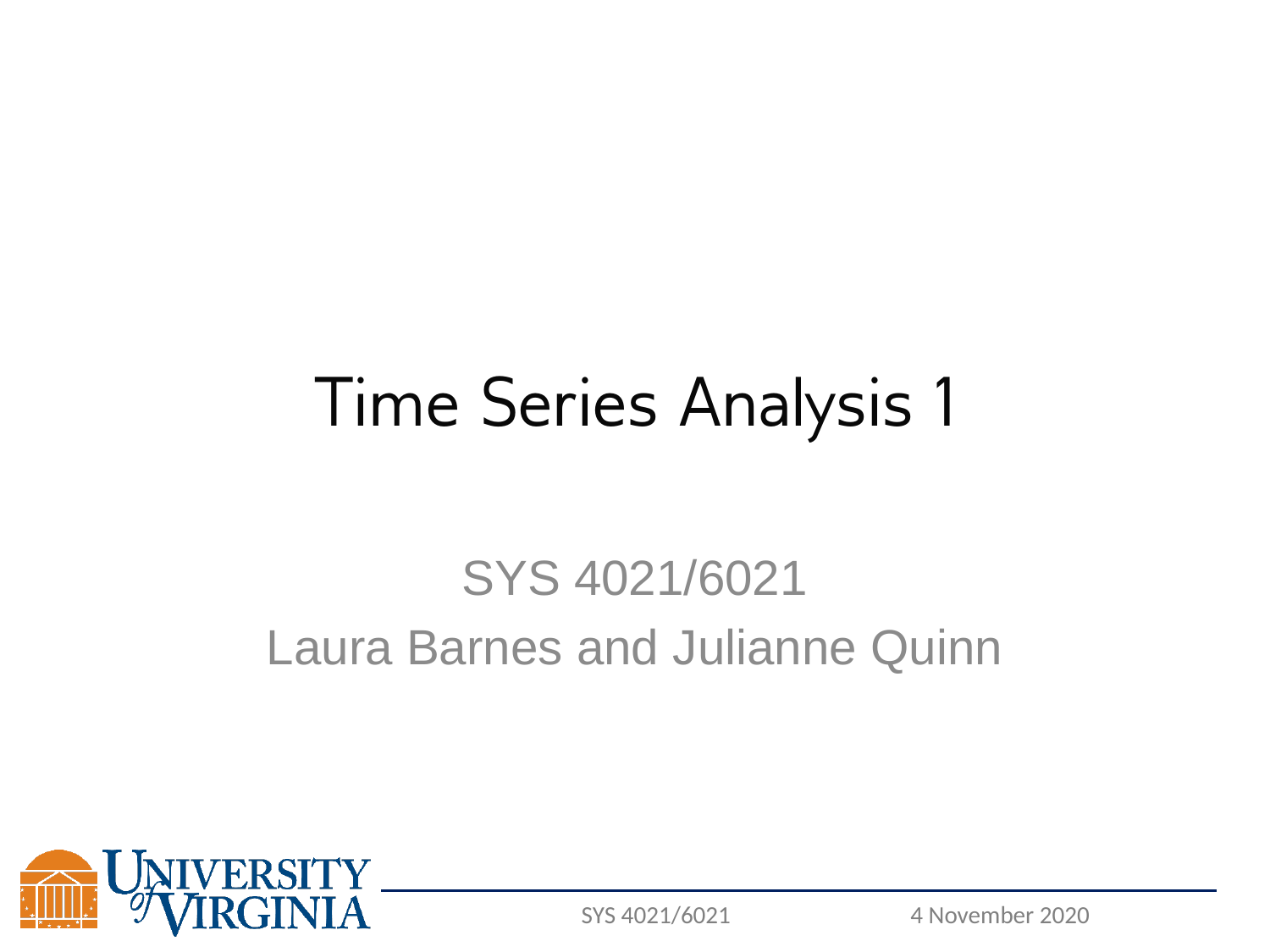

# Time Series Analysis 1
SYS 4021/6021
Laura Barnes and Julianne Quinn